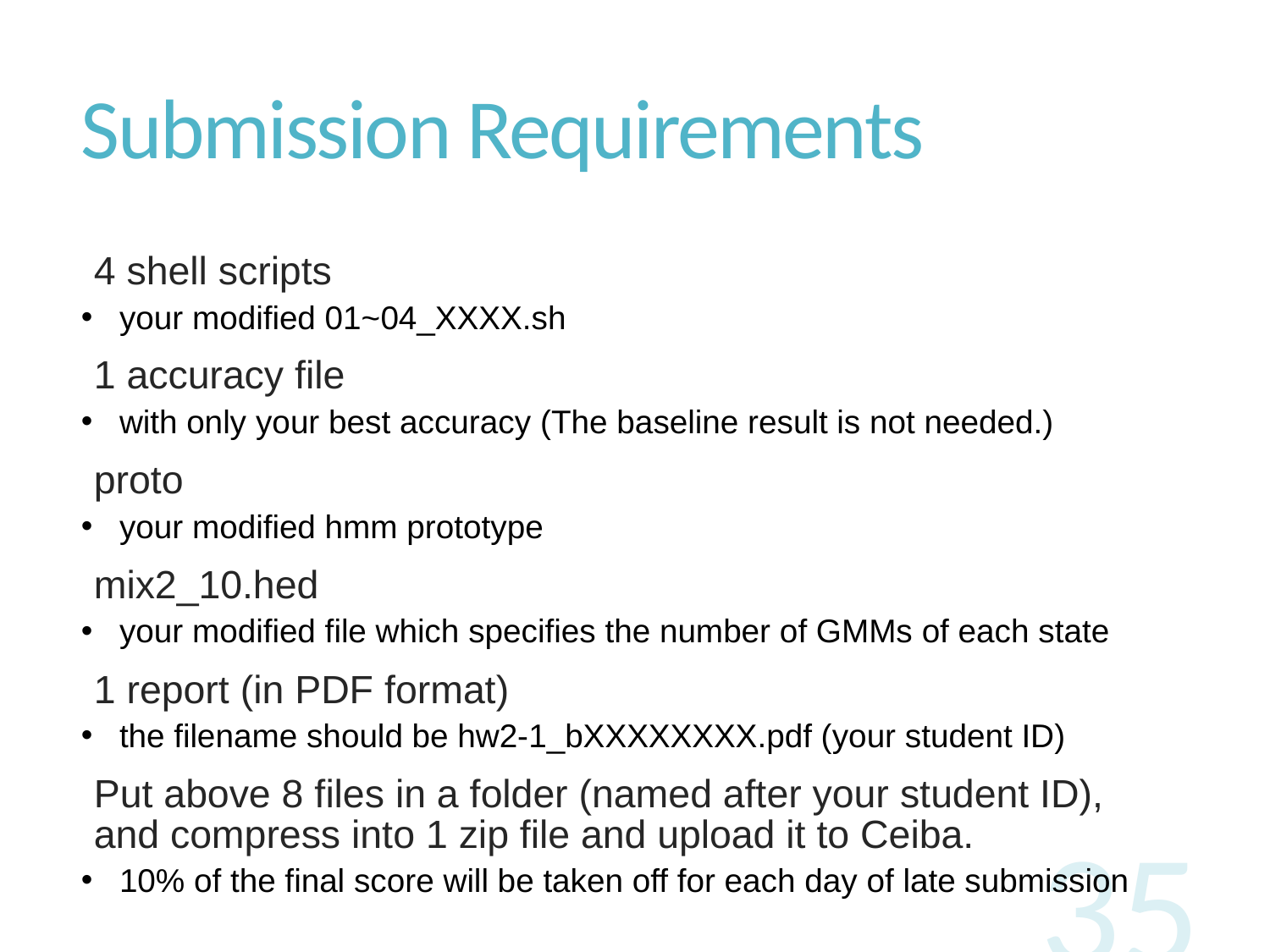

# Submission Requirements
4 shell scripts
your modified 01~04_XXXX.sh
1 accuracy file
with only your best accuracy (The baseline result is not needed.)
proto
your modified hmm prototype
mix2_10.hed
your modified file which specifies the number of GMMs of each state
1 report (in PDF format)
the filename should be hw2-1_bXXXXXXXX.pdf (your student ID)
Put above 8 files in a folder (named after your student ID), and compress into 1 zip file and upload it to Ceiba.
10% of the final score will be taken off for each day of late submission
35